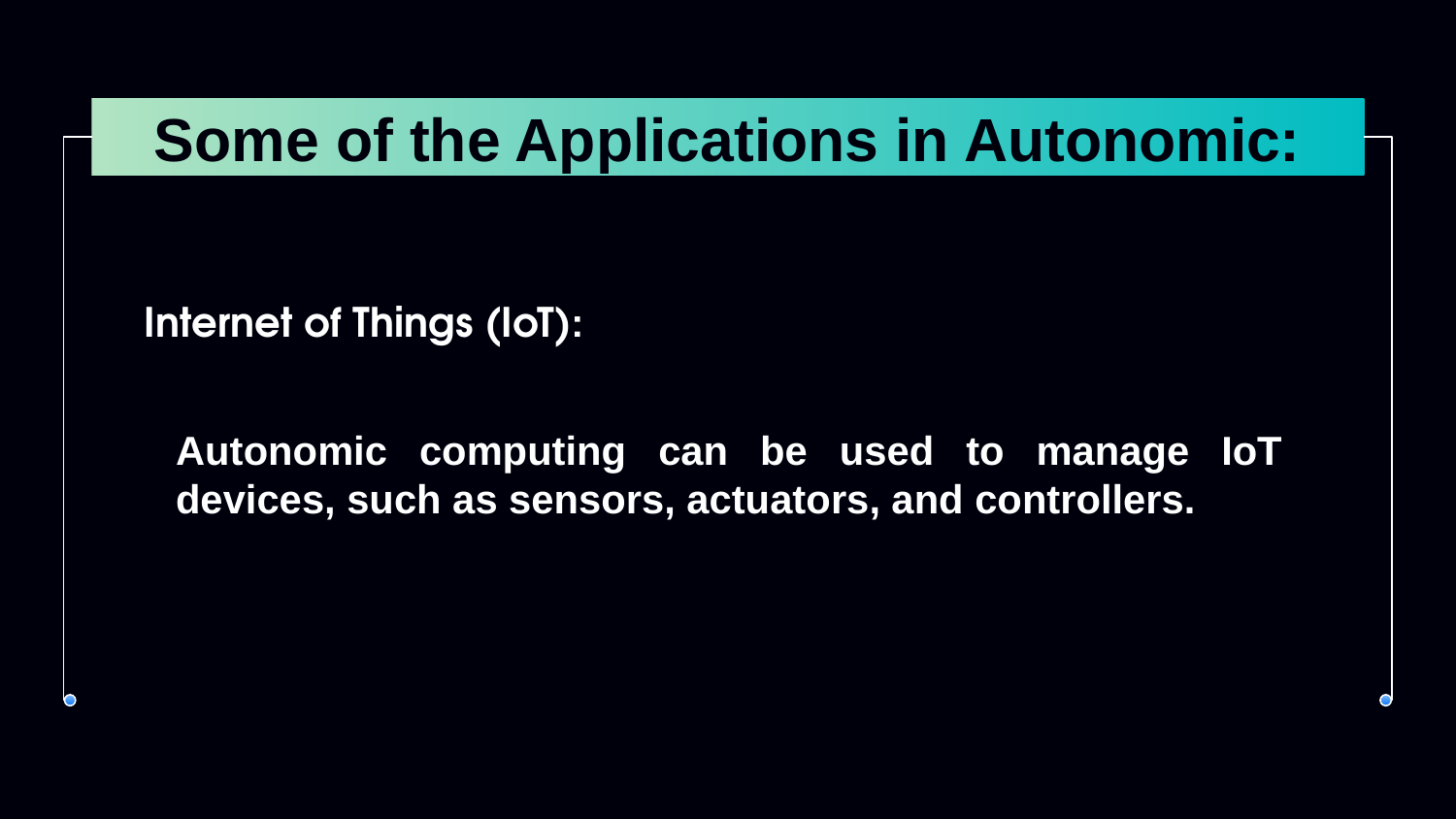

# Some of the Applications in Autonomic:

 Internet of Things (IoT):

Autonomic computing can be used to manage IoT devices, such as sensors, actuators, and controllers.